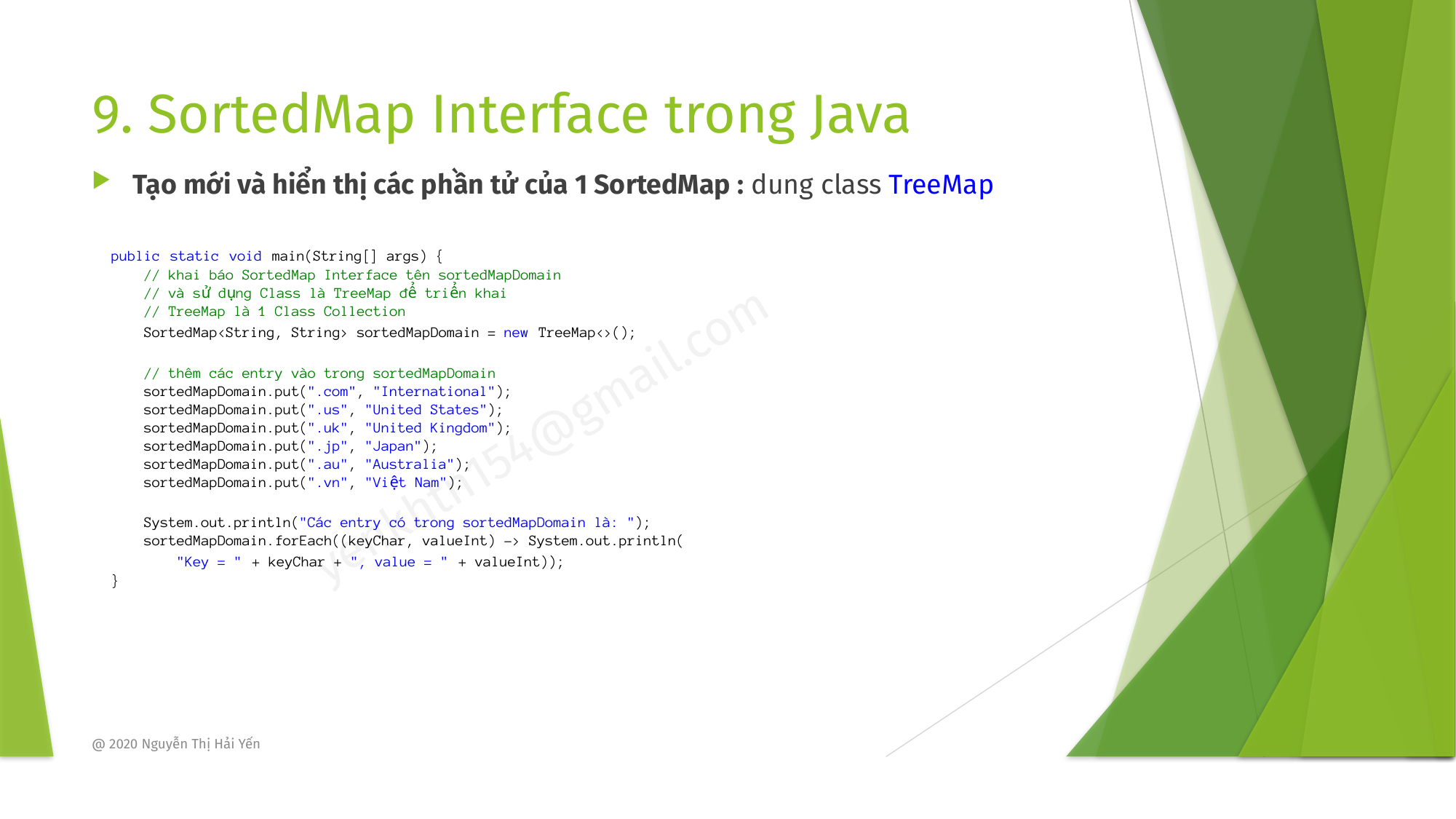

# 9. SortedMap Interface trong Java
Tạo mới và hiển thị các phần tử của 1 SortedMap : dung class TreeMap

public static void main(String[] args) {
    // khai báo SortedMap Interface tên sortedMapDomain
    // và sử dụng Class là TreeMap để triển khai
    // TreeMap là 1 Class Collection
    SortedMap<String, String> sortedMapDomain = new TreeMap<>();

    // thêm các entry vào trong sortedMapDomain
    sortedMapDomain.put(".com", "International");
    sortedMapDomain.put(".us", "United States");
    sortedMapDomain.put(".uk", "United Kingdom");
    sortedMapDomain.put(".jp", "Japan");
    sortedMapDomain.put(".au", "Australia");
    sortedMapDomain.put(".vn", "Việt Nam");

    System.out.println("Các entry có trong sortedMapDomain là: ");
    sortedMapDomain.forEach((keyChar, valueInt) -> System.out.println(
        "Key = " + keyChar + ", value = " + valueInt));
}
@ 2020 Nguyễn Thị Hải Yến